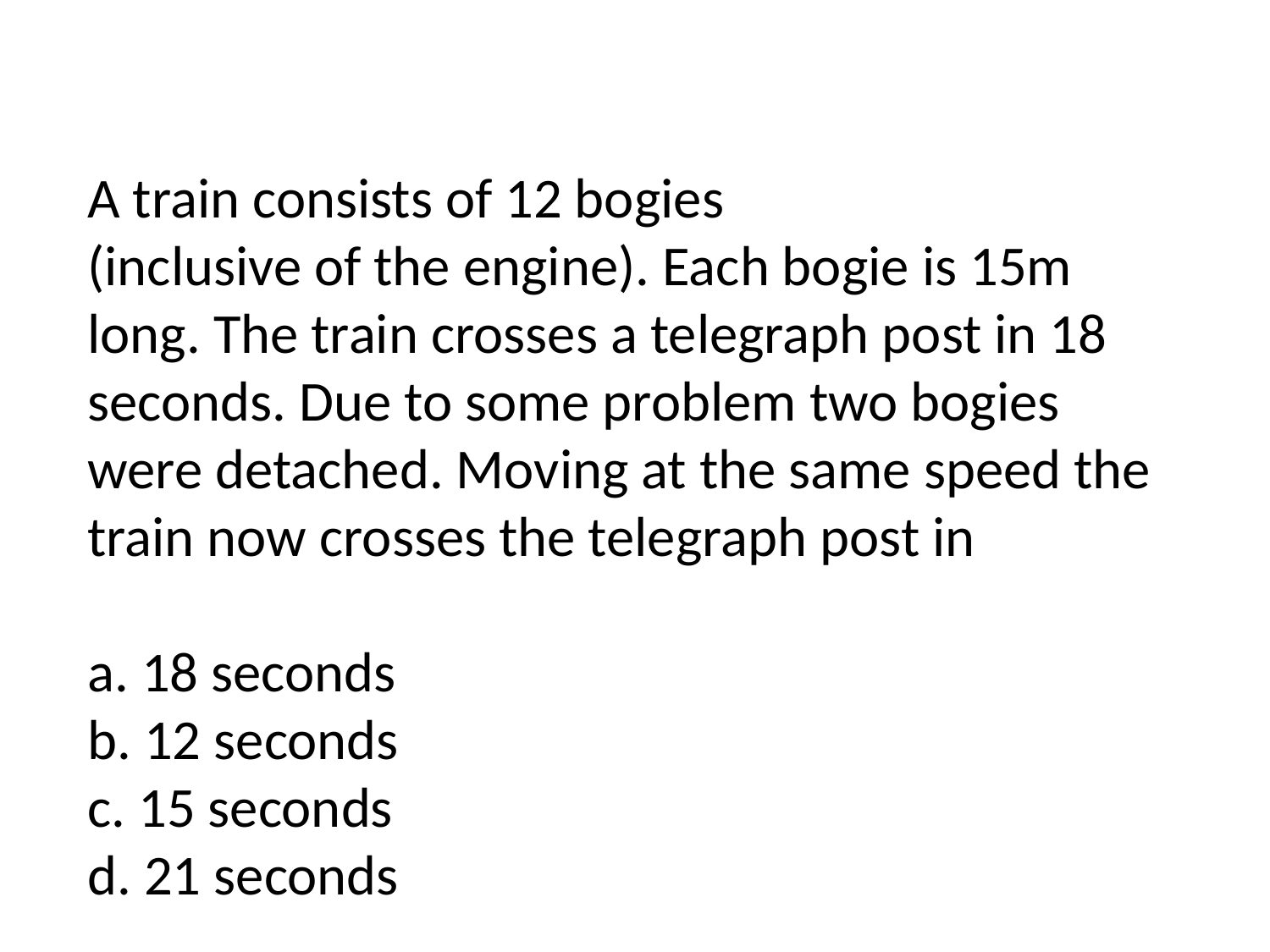

# A train consists of 12 bogies (inclusive of the engine). Each bogie is 15m long. The train crosses a telegraph post in 18 seconds. Due to some problem two bogies were detached. Moving at the same speed the train now crosses the telegraph post in a. 18 seconds b. 12 seconds c. 15 seconds d. 21 seconds